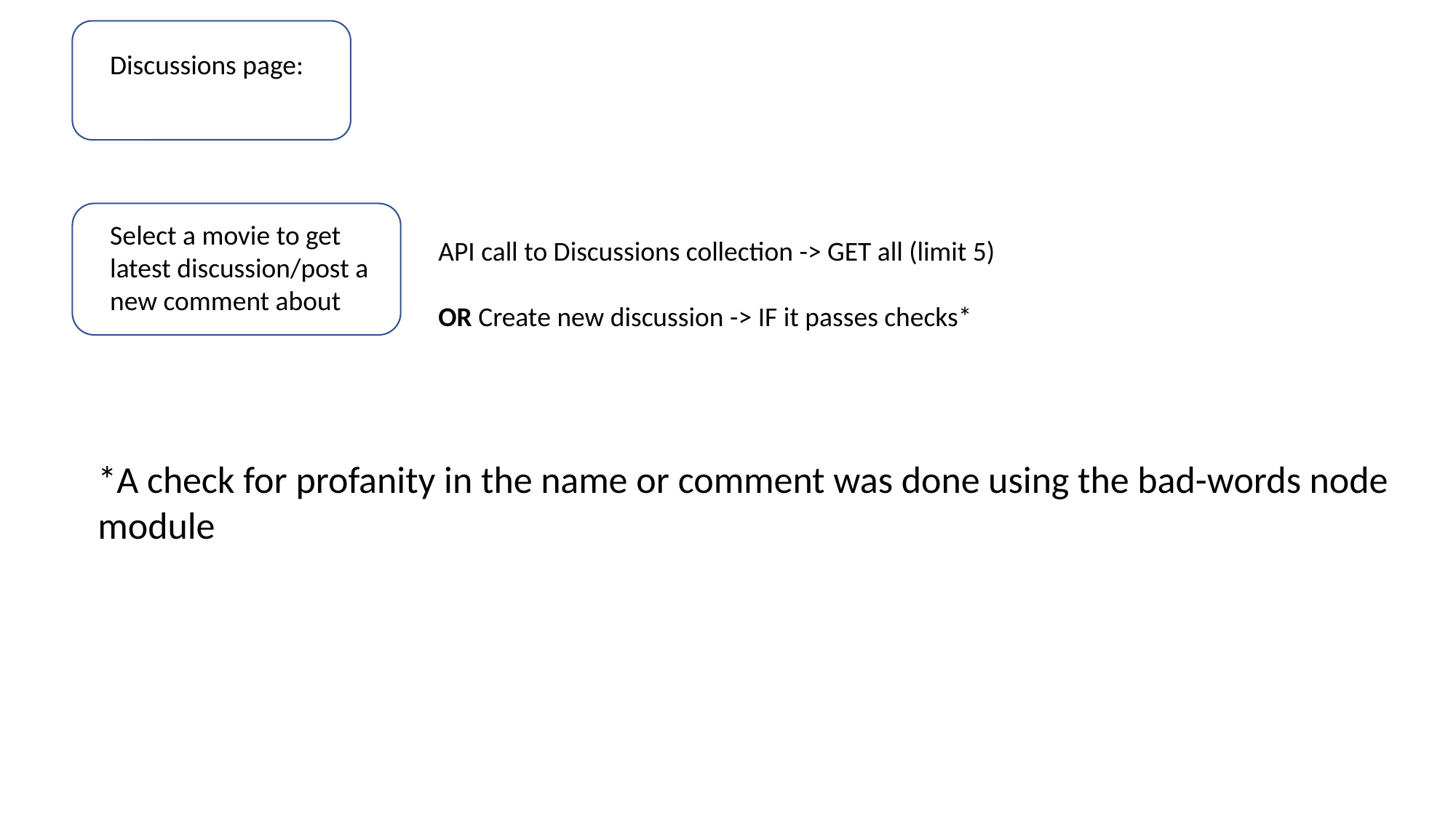

Discussions page:

Select a movie to get latest discussion/post a new comment about
API call to Discussions collection -> GET all (limit 5)

OR Create new discussion -> IF it passes checks*
*A check for profanity in the name or comment was done using the bad-words node module